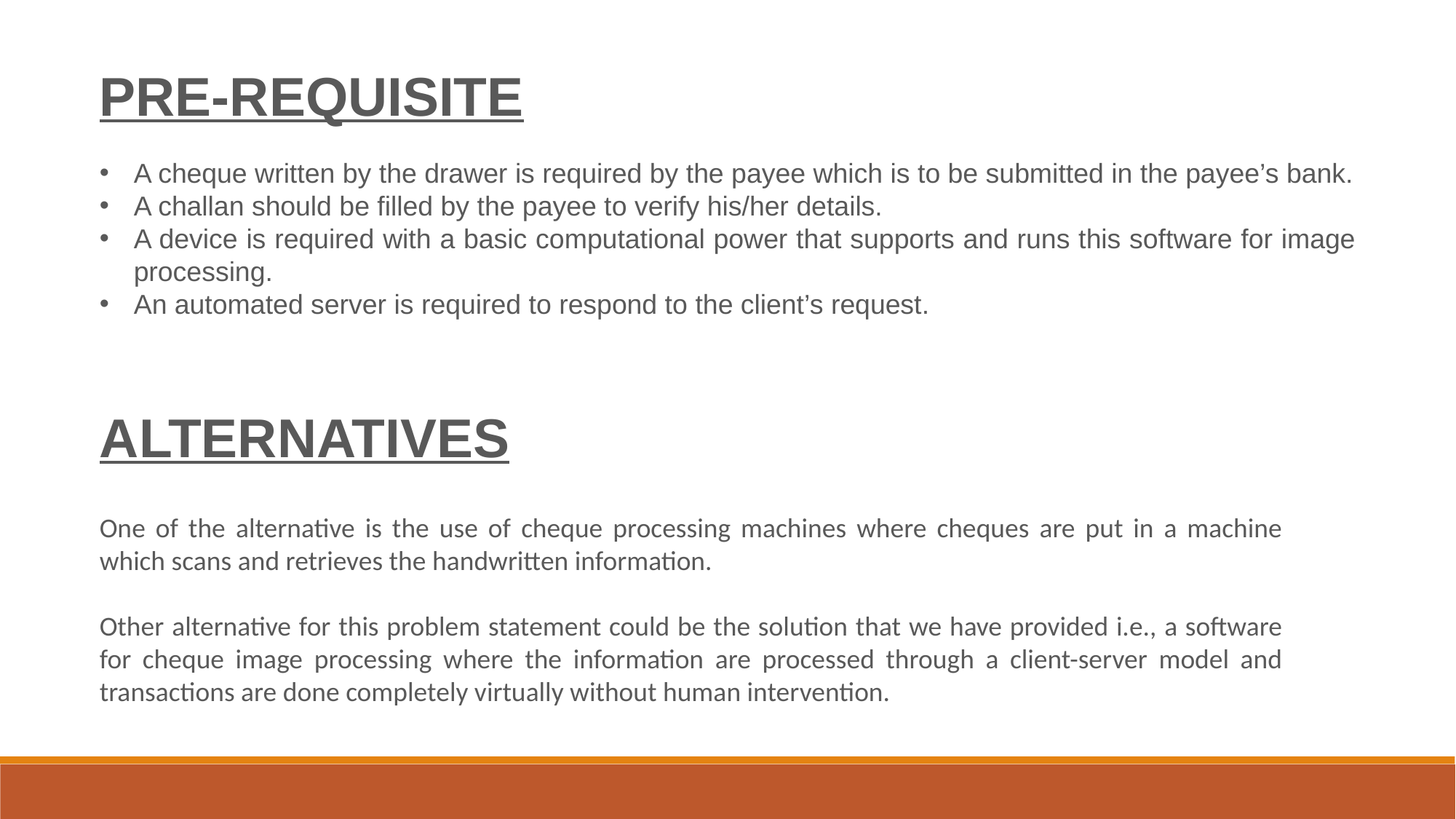

PRE-REQUISITE
A cheque written by the drawer is required by the payee which is to be submitted in the payee’s bank.
A challan should be filled by the payee to verify his/her details.
A device is required with a basic computational power that supports and runs this software for image processing.
An automated server is required to respond to the client’s request.

ALTERNATIVES
One of the alternative is the use of cheque processing machines where cheques are put in a machine which scans and retrieves the handwritten information.

Other alternative for this problem statement could be the solution that we have provided i.e., a software for cheque image processing where the information are processed through a client-server model and transactions are done completely virtually without human intervention.